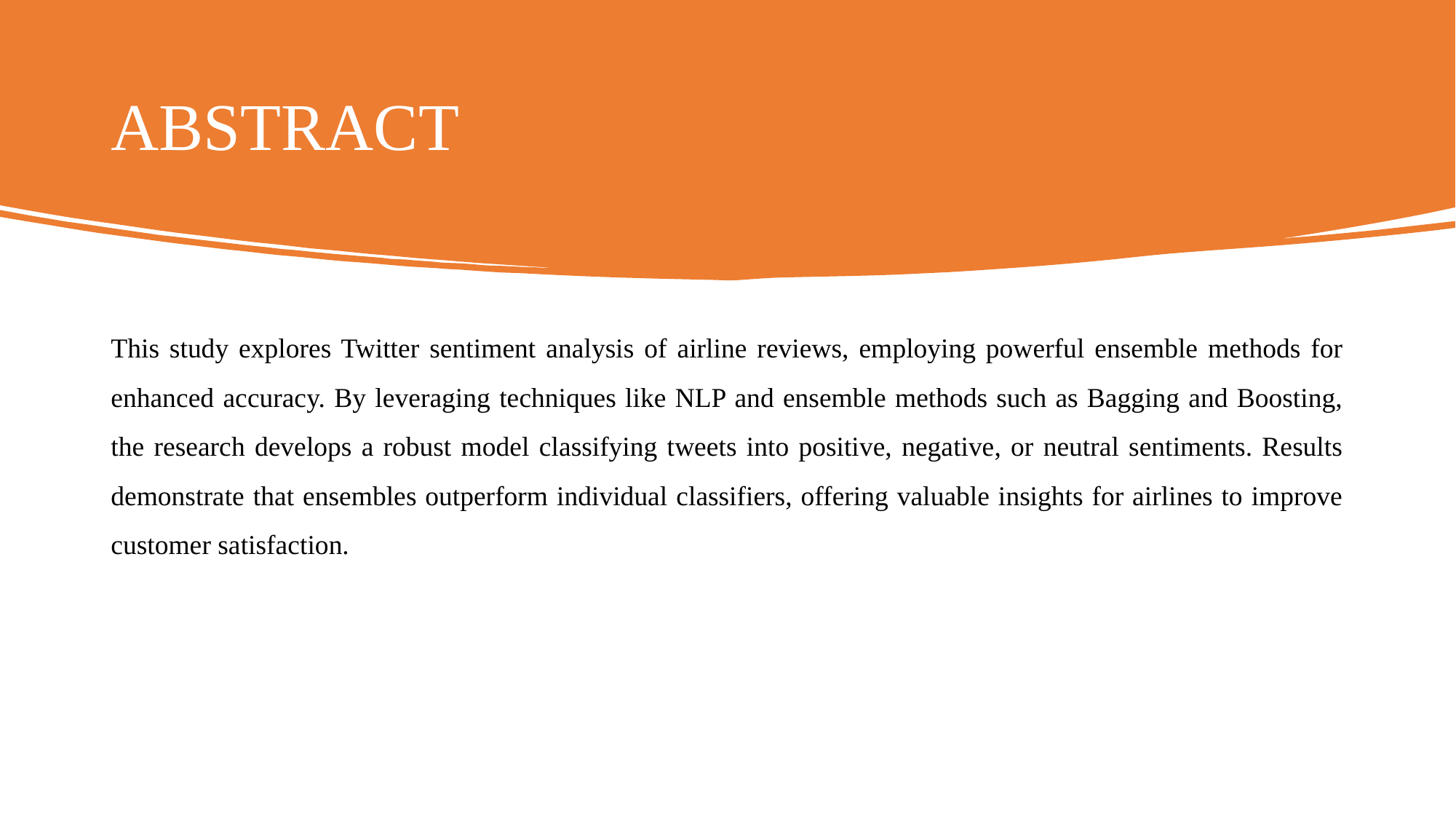

# ABSTRACT
This study explores Twitter sentiment analysis of airline reviews, employing powerful ensemble methods for enhanced accuracy. By leveraging techniques like NLP and ensemble methods such as Bagging and Boosting, the research develops a robust model classifying tweets into positive, negative, or neutral sentiments. Results demonstrate that ensembles outperform individual classifiers, offering valuable insights for airlines to improve customer satisfaction.